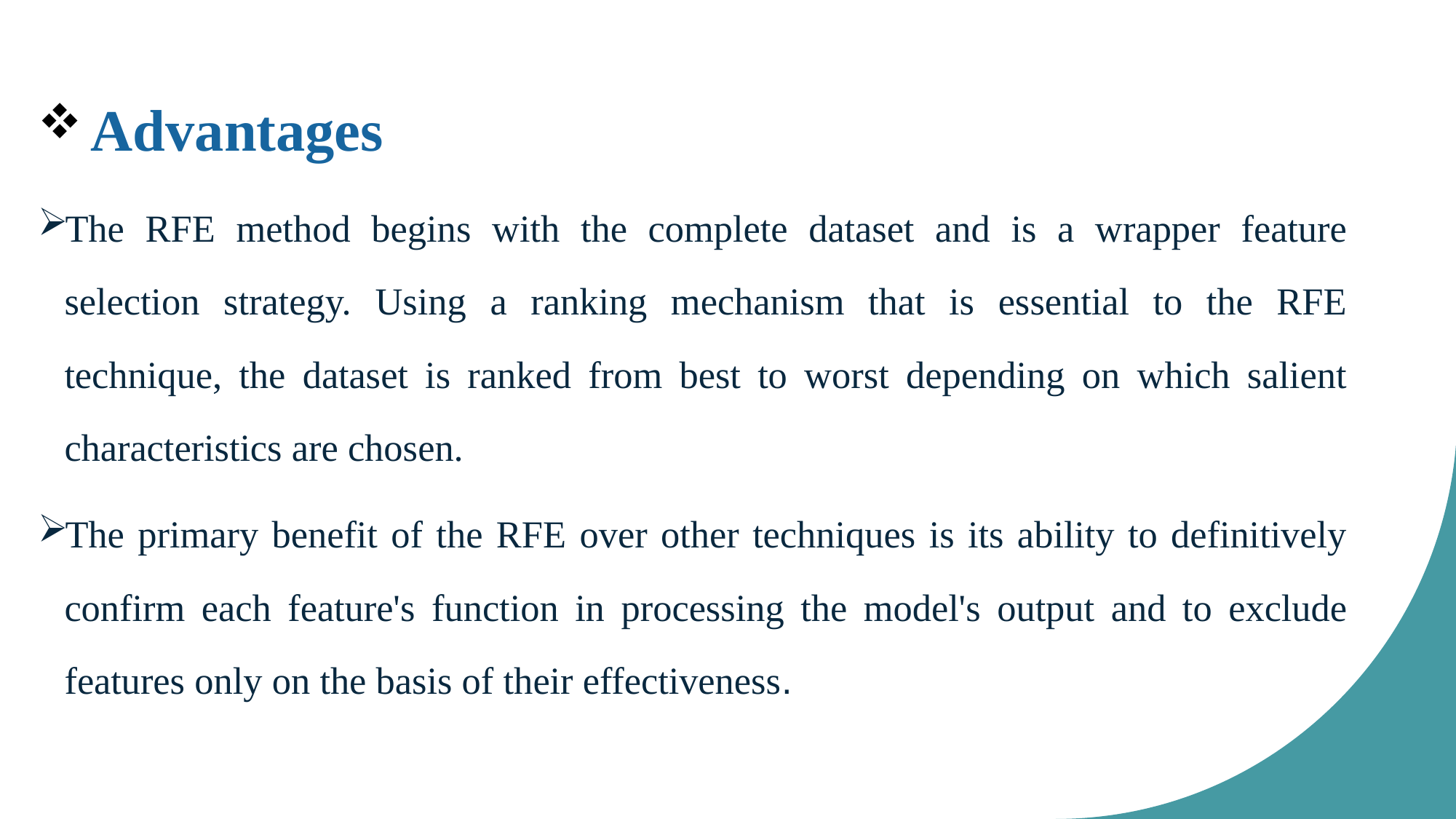

Advantages
The RFE method begins with the complete dataset and is a wrapper feature selection strategy. Using a ranking mechanism that is essential to the RFE technique, the dataset is ranked from best to worst depending on which salient characteristics are chosen.
The primary benefit of the RFE over other techniques is its ability to definitively confirm each feature's function in processing the model's output and to exclude features only on the basis of their effectiveness.